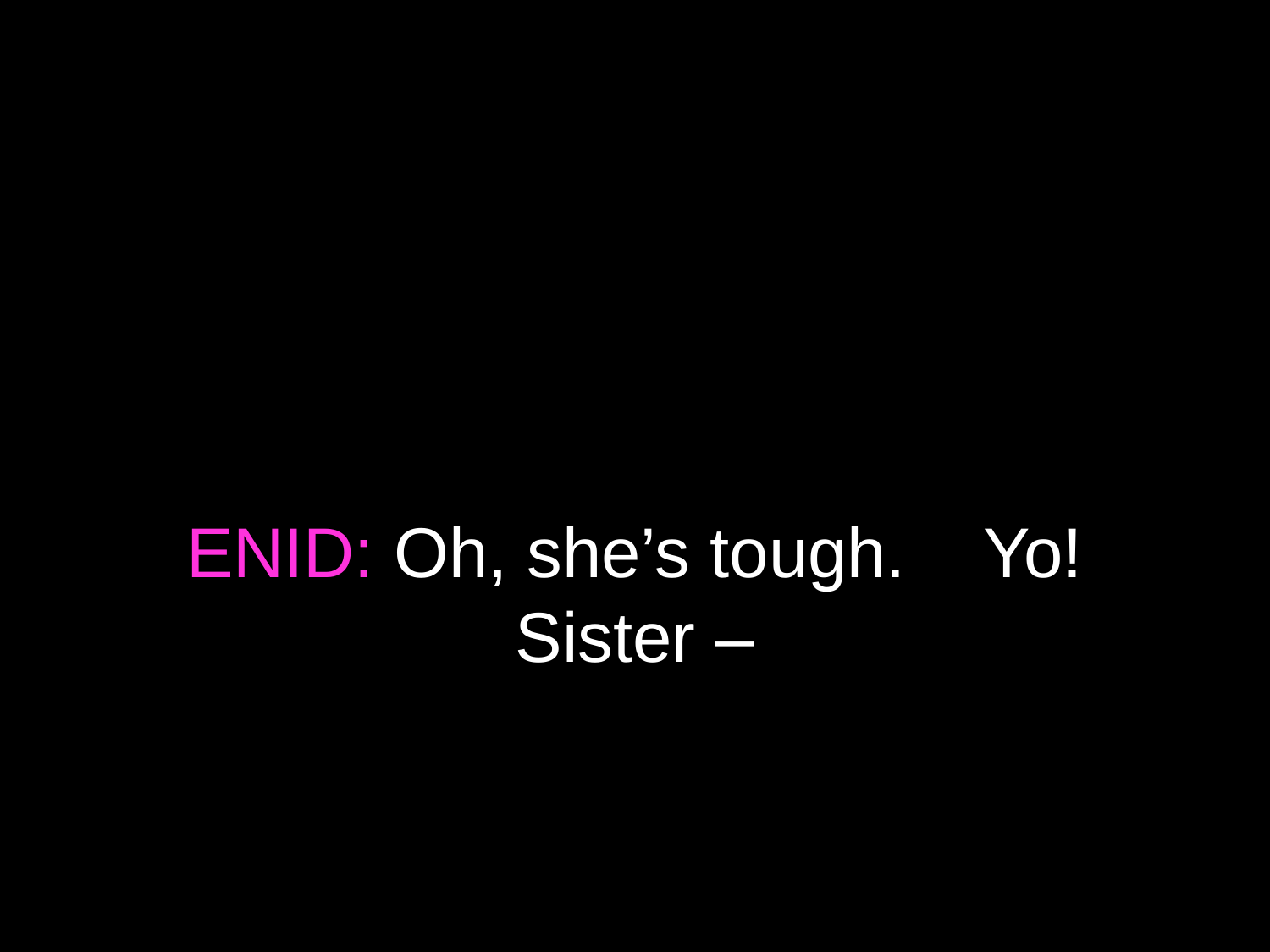

# ENID: Oh, she’s tough.    Yo! Sister –